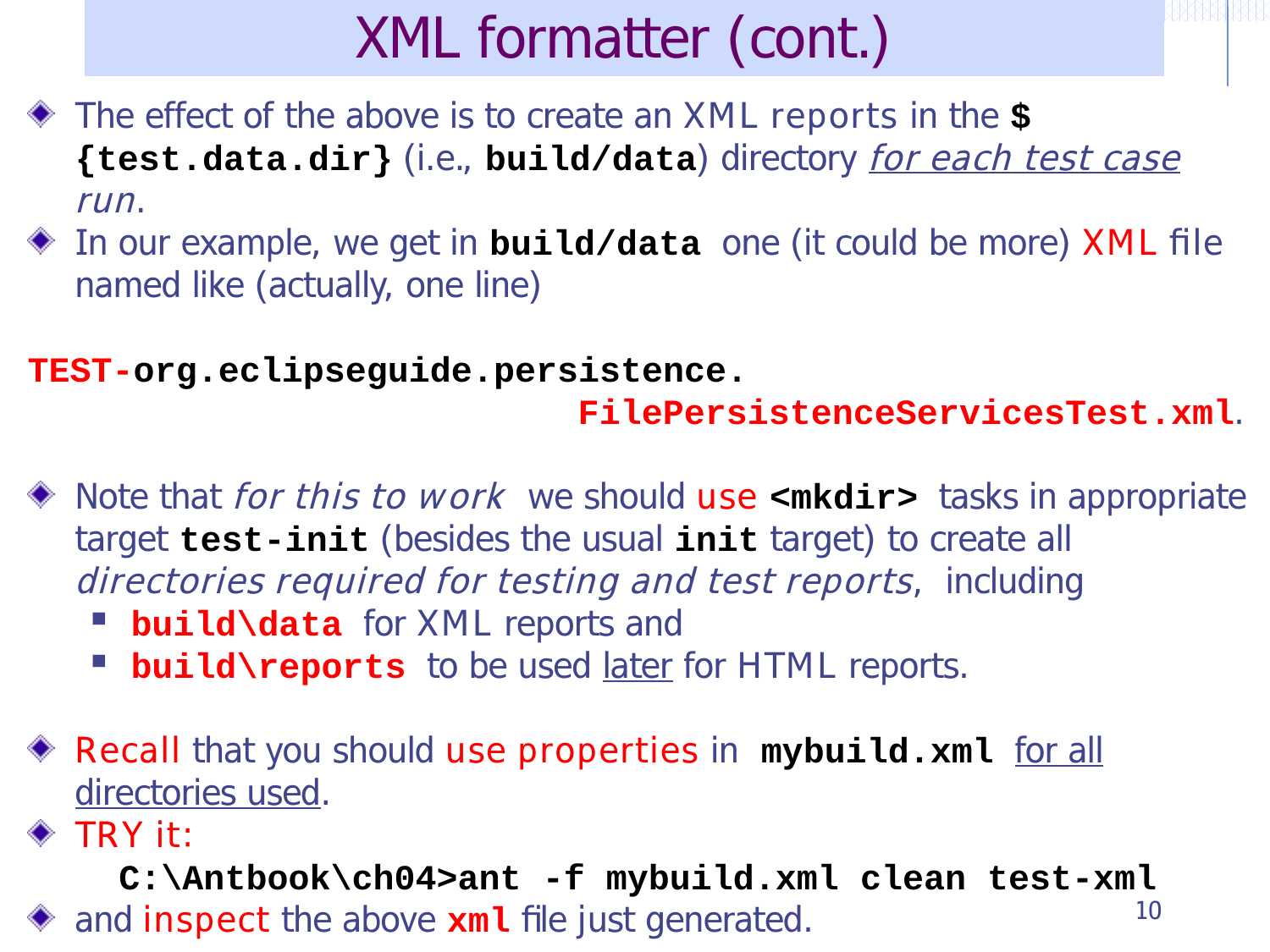

# XML formatter (cont.)
The effect of the above is to create an XML reports in the ${test.data.dir} (i.e., build/data) directory for each test case run.
In our example, we get in build/data one (it could be more) XML file named like (actually, one line)

TEST-org.eclipseguide.persistence.
                          FilePersistenceServicesTest.xml.

Note that for this to work  we should use <mkdir> tasks in appropriate target test-init (besides the usual init target) to create all directories required for testing and test reports,  including
build\data for XML reports and
build\reports to be used later for HTML reports.

Recall that you should use properties in  mybuild.xml for all directories used.
TRY it:
C:\Antbook\ch04>ant -f mybuild.xml clean test-xml
and inspect the above xml file just generated.
<mkdir dir="${test.data.dir}"/>

<mkdir dir="${test.reports.dir}"/>
10